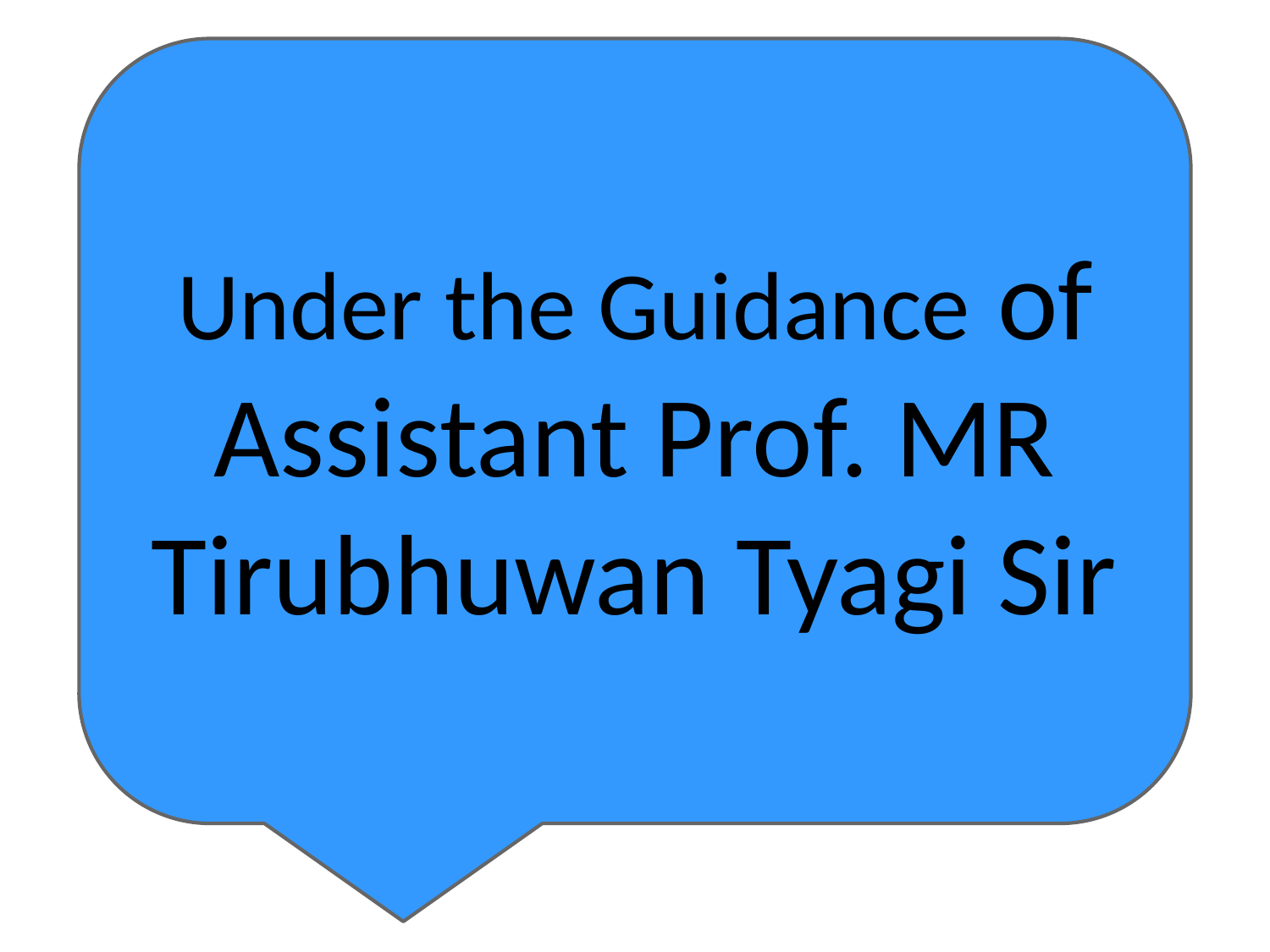

Under the Guidance of Assistant Prof. MR Tirubhuwan Tyagi Sir